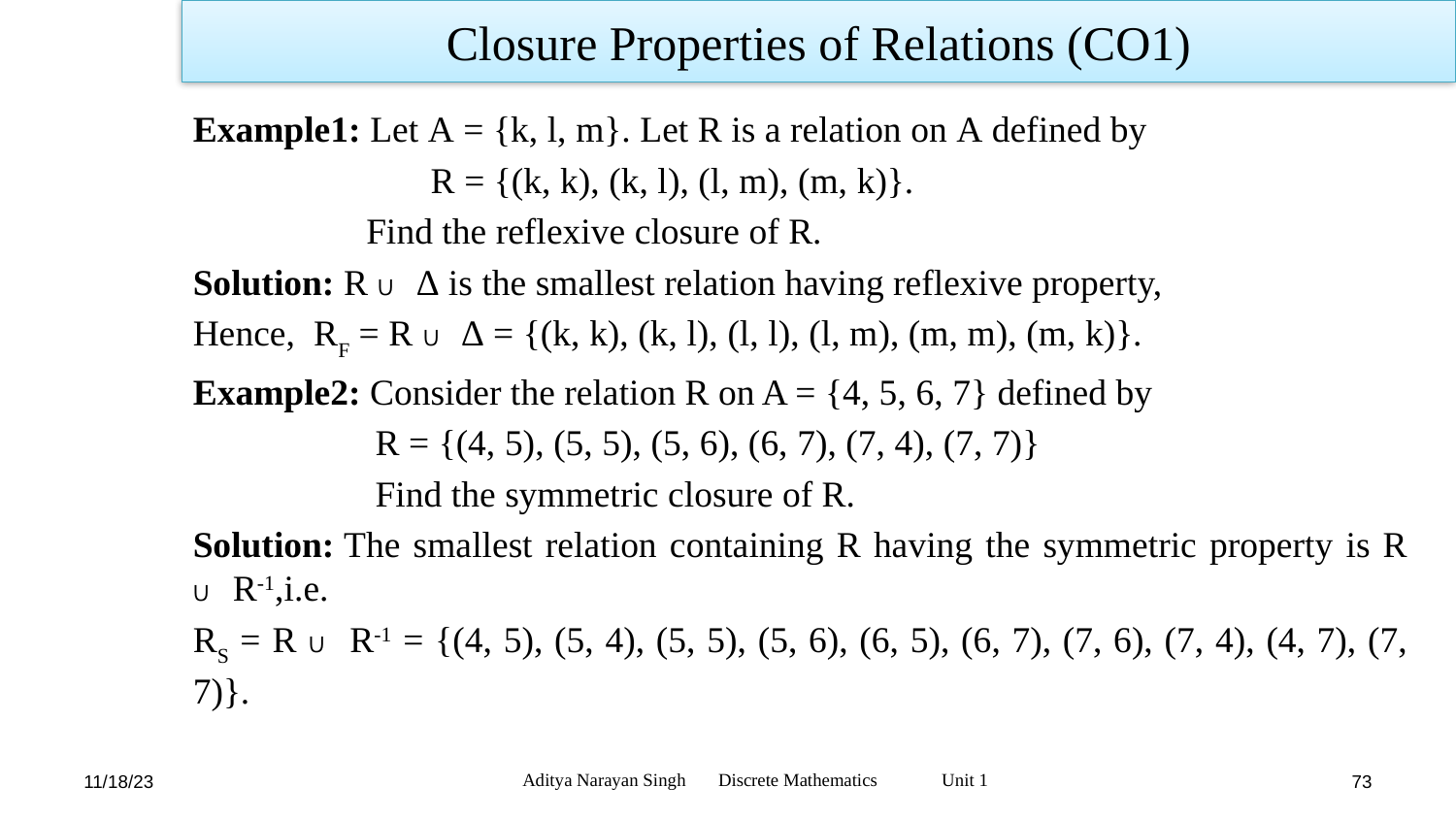

Closure Properties of Relations (CO1)
Example1: Let A = {k, l, m}. Let R is a relation on A defined by
   	          R = {(k, k), (k, l), (l, m), (m, k)}.
	   Find the reflexive closure of R.
Solution: R ∪ ∆ is the smallest relation having reflexive property,
Hence,  RF = R ∪ ∆ = {(k, k), (k, l), (l, l), (l, m), (m, m), (m, k)}.
Example2: Consider the relation R on A = {4, 5, 6, 7} defined by
	    R = {(4, 5), (5, 5), (5, 6), (6, 7), (7, 4), (7, 7)}
	    Find the symmetric closure of R.
Solution: The smallest relation containing R having the symmetric property is R ∪ R-1,i.e.
RS = R ∪ R-1 = {(4, 5), (5, 4), (5, 5), (5, 6), (6, 5), (6, 7), (7, 6), (7, 4), (4, 7), (7, 7)}.

Aditya Narayan Singh       Discrete Mathematics              Unit 1
11/18/23
73